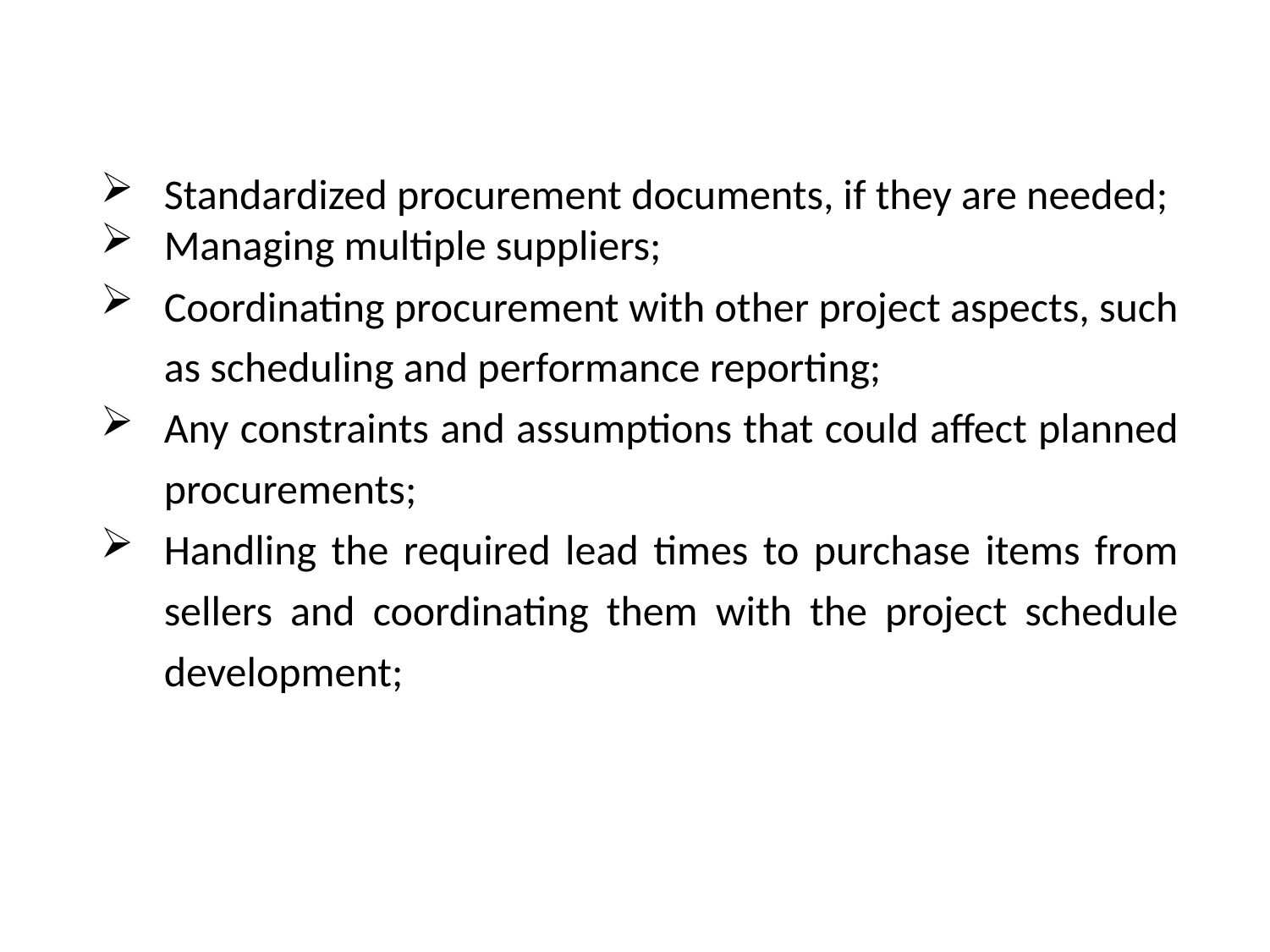

Standardized procurement documents, if they are needed;
Managing multiple suppliers;
Coordinating procurement with other project aspects, such as scheduling and performance reporting;
Any constraints and assumptions that could affect planned procurements;
Handling the required lead times to purchase items from sellers and coordinating them with the project schedule development;